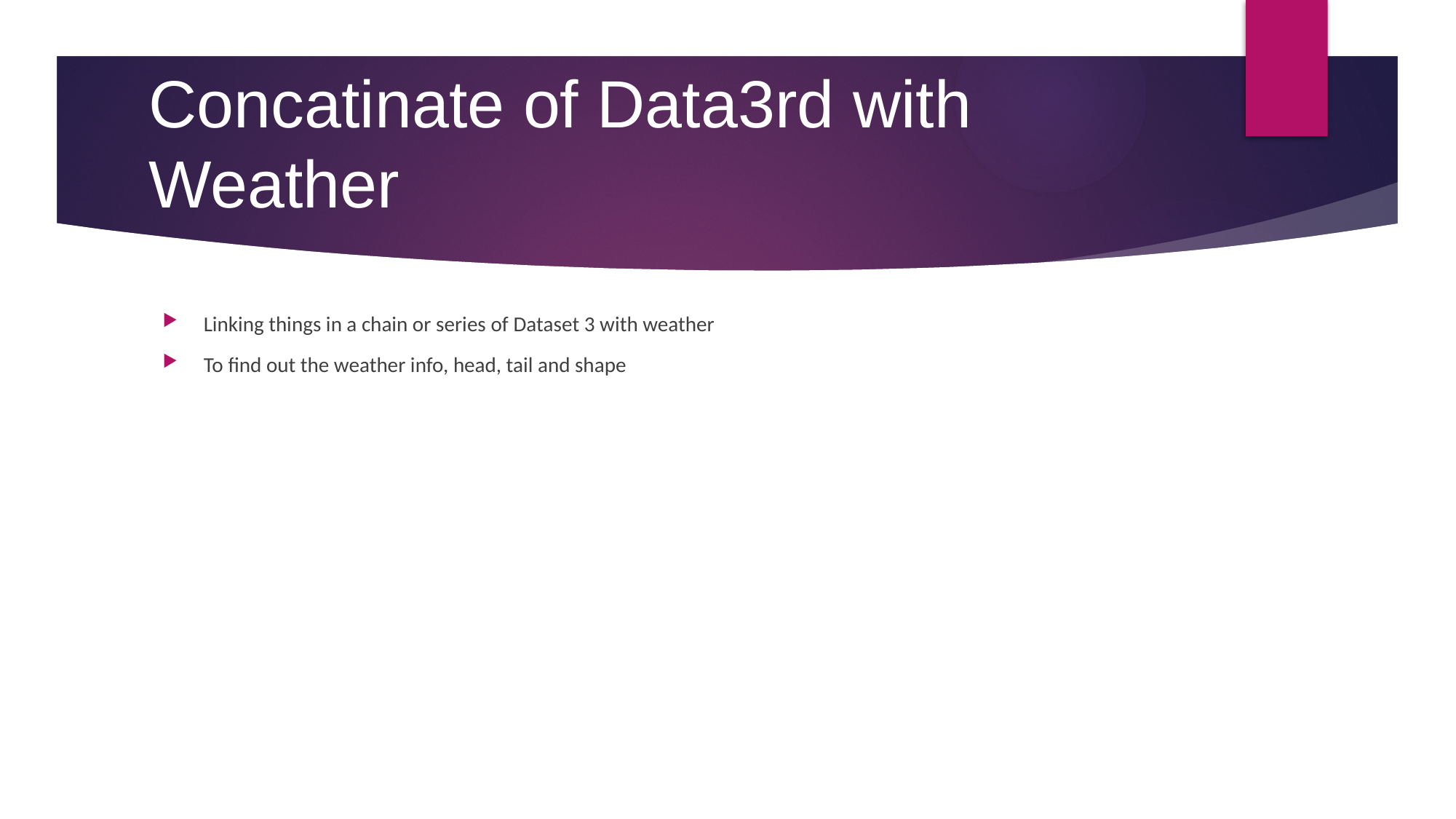

# Concatinate of Data3rd with Weather
Linking things in a chain or series of Dataset 3 with weather
To find out the weather info, head, tail and shape